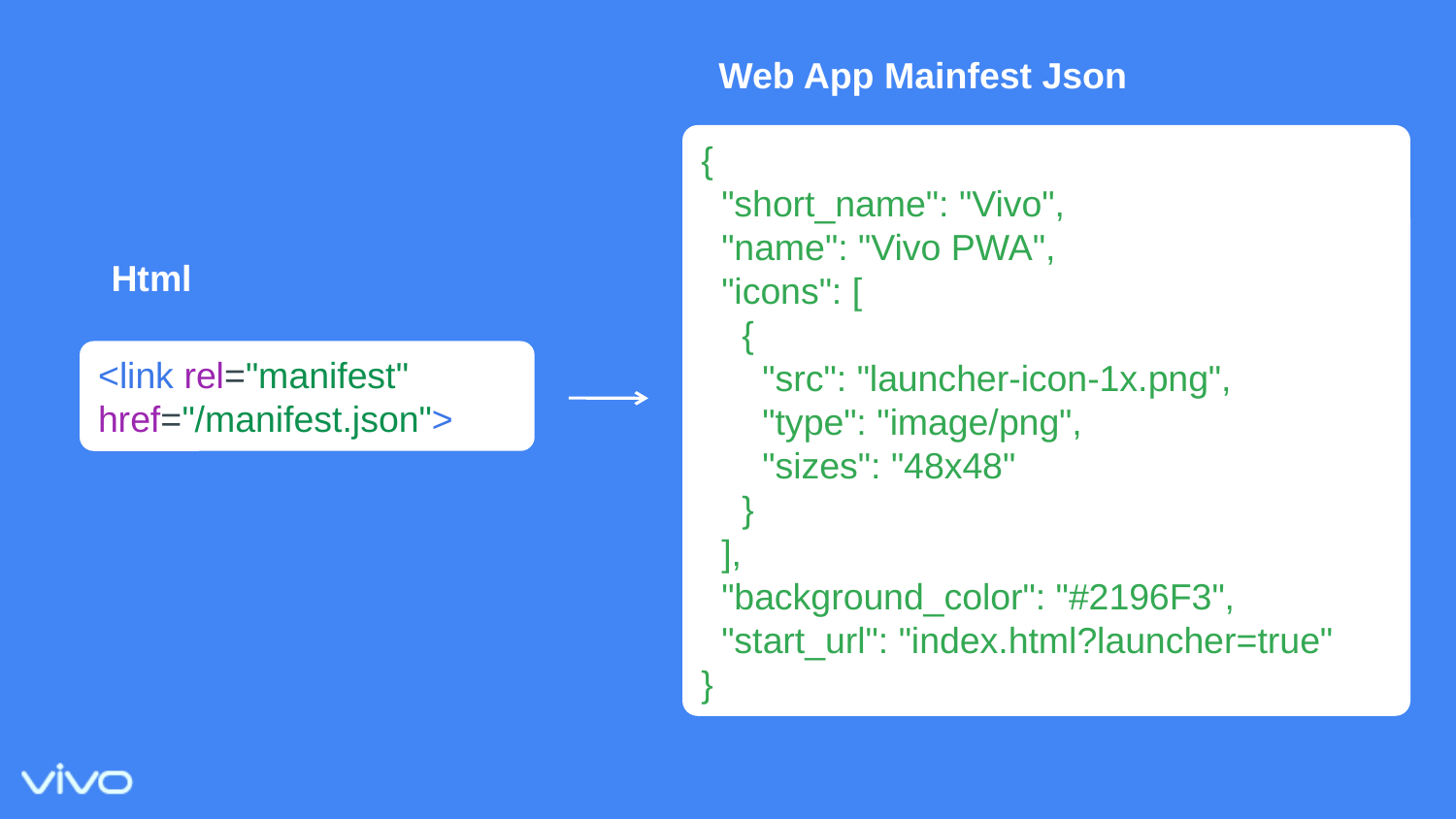

Web App Mainfest Json
{
  "short_name": "Vivo",
  "name": "Vivo PWA",
  "icons": [
    {
      "src": "launcher-icon-1x.png",
      "type": "image/png",
      "sizes": "48x48"
    }
  ],
  "background_color": "#2196F3",
  "start_url": "index.html?launcher=true"
}
Html
<link rel="manifest" href="/manifest.json">